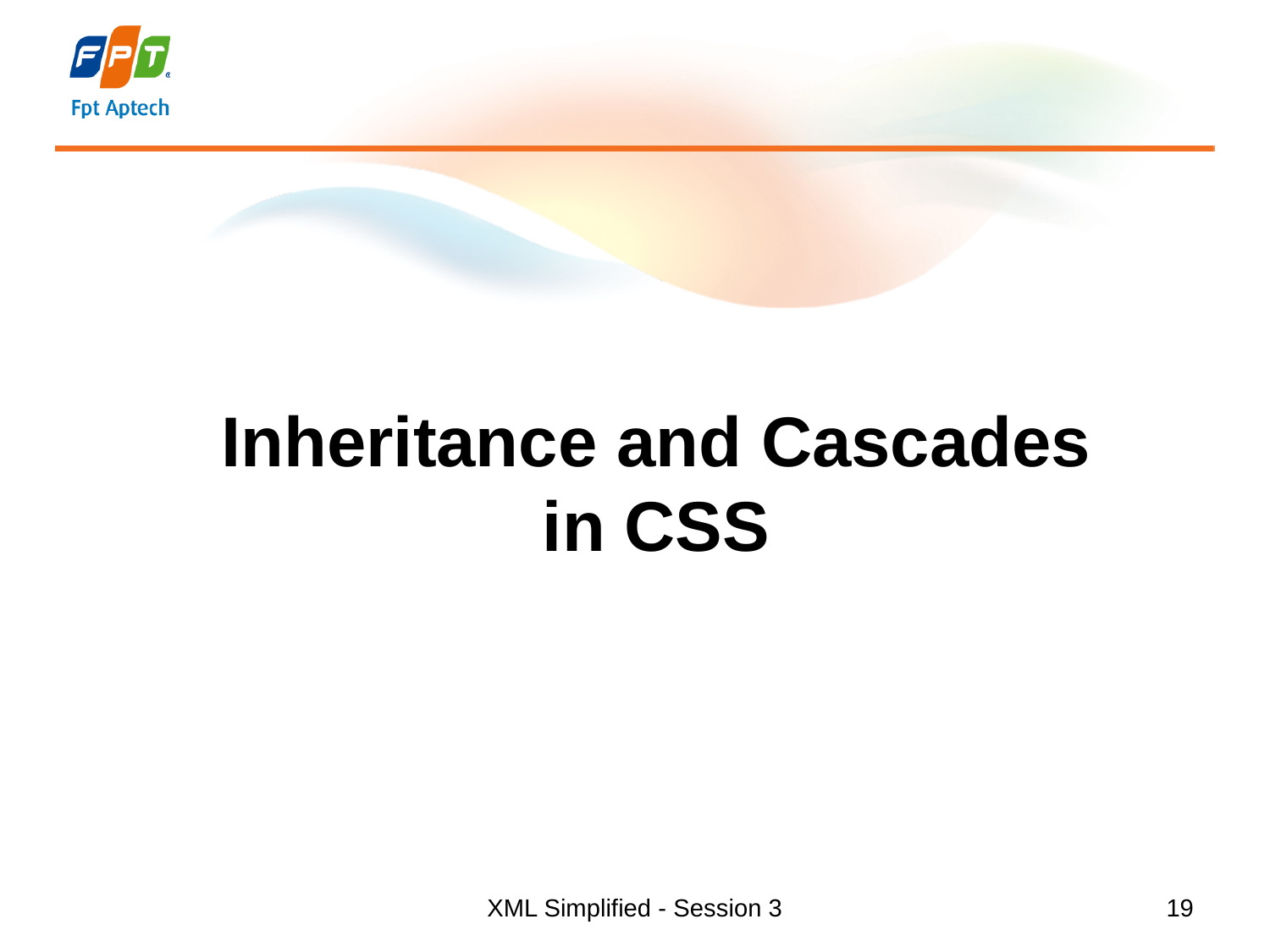

# Inheritance and Cascades in CSS
XML Simplified - Session 3
19